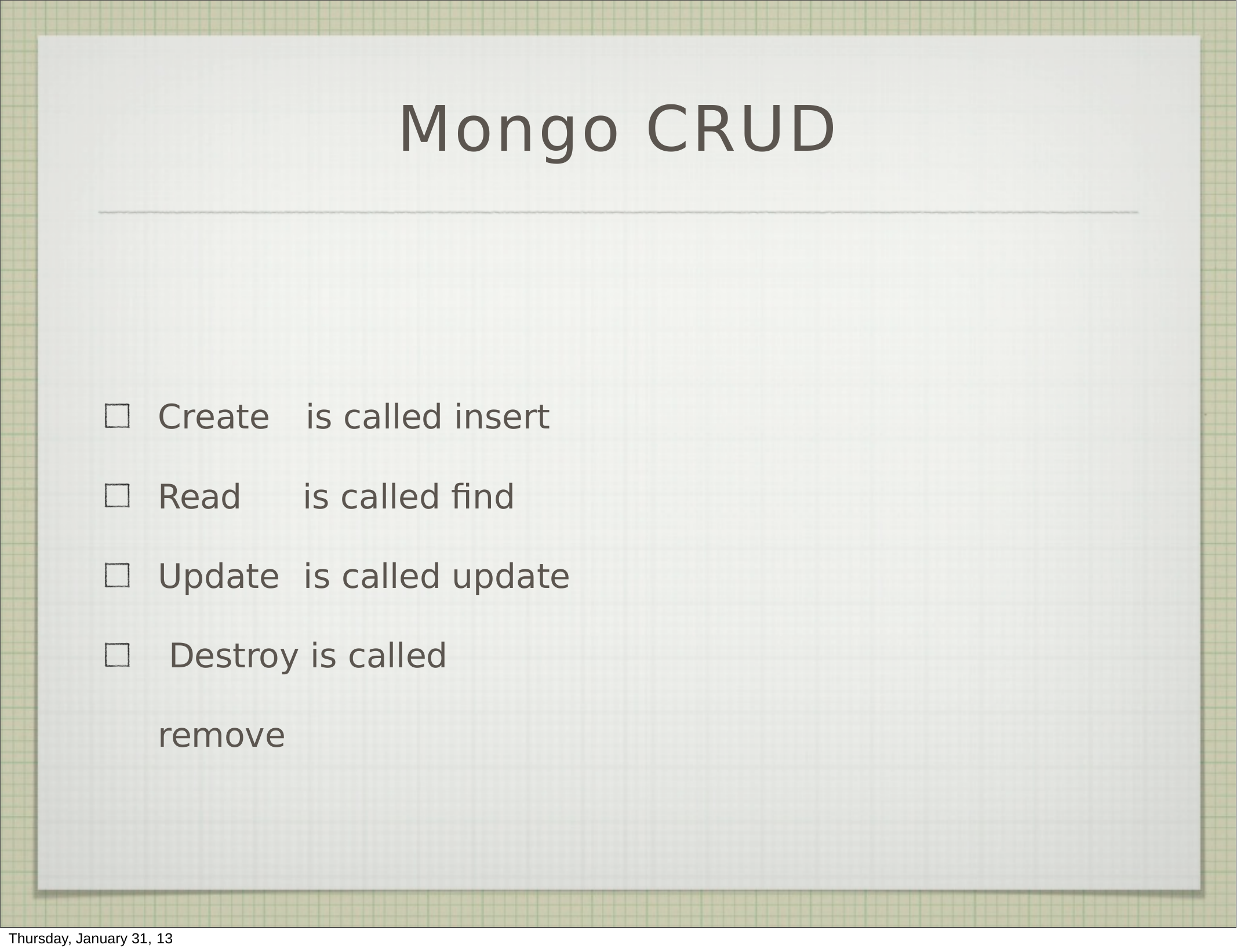

# Mongo CRUD
Create
is called insert

Read	is called find
Update	is called update  Destroy is called remove

Thursday, January 31, 13